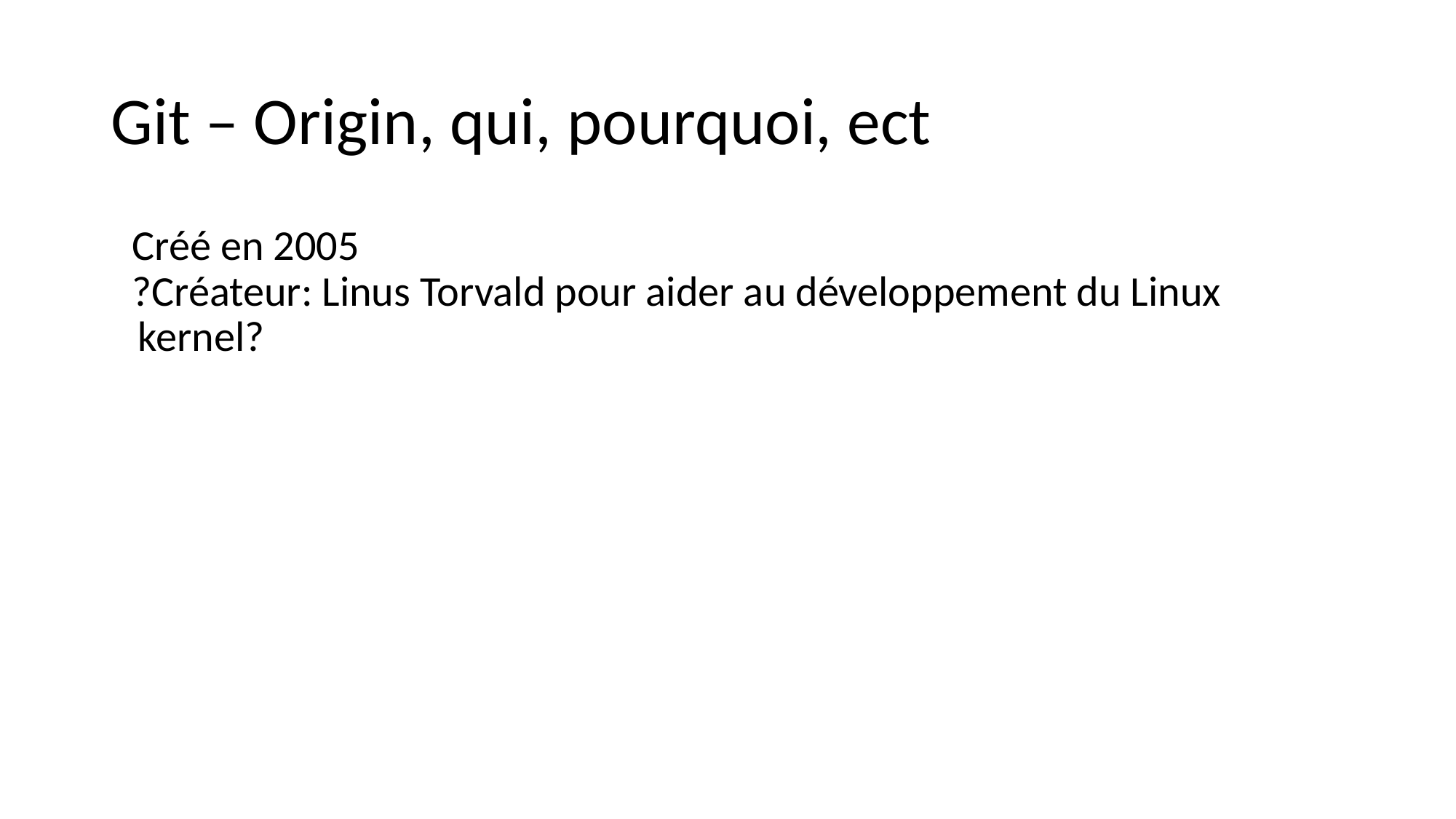

# Git – Origin, qui, pourquoi, ect
Créé en 2005
?Créateur: Linus Torvald pour aider au développement du Linux kernel?